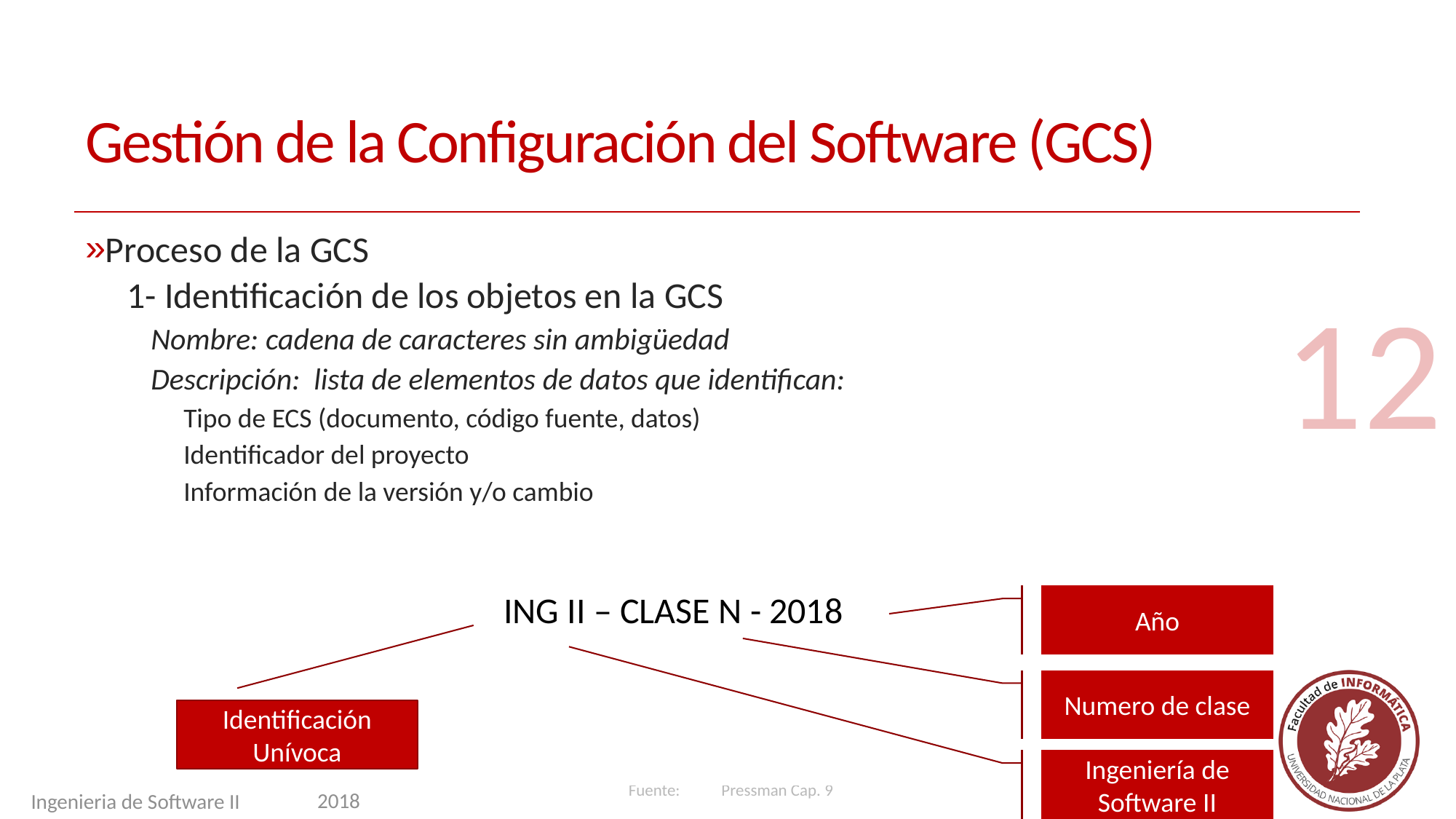

# Gestión de la Configuración del Software (GCS)
Proceso de la GCS
1- Identificación de los objetos en la GCS
Nombre: cadena de caracteres sin ambigüedad
Descripción:  lista de elementos de datos que identifican:
Tipo de ECS (documento, código fuente, datos)
Identificador del proyecto
Información de la versión y/o cambio

12
ING II – Clase n - 2018
Año

Numero de clase
Identificación Unívoca
Ingeniería de Software II
Pressman Cap. 9

2018
Ingenieria de Software II